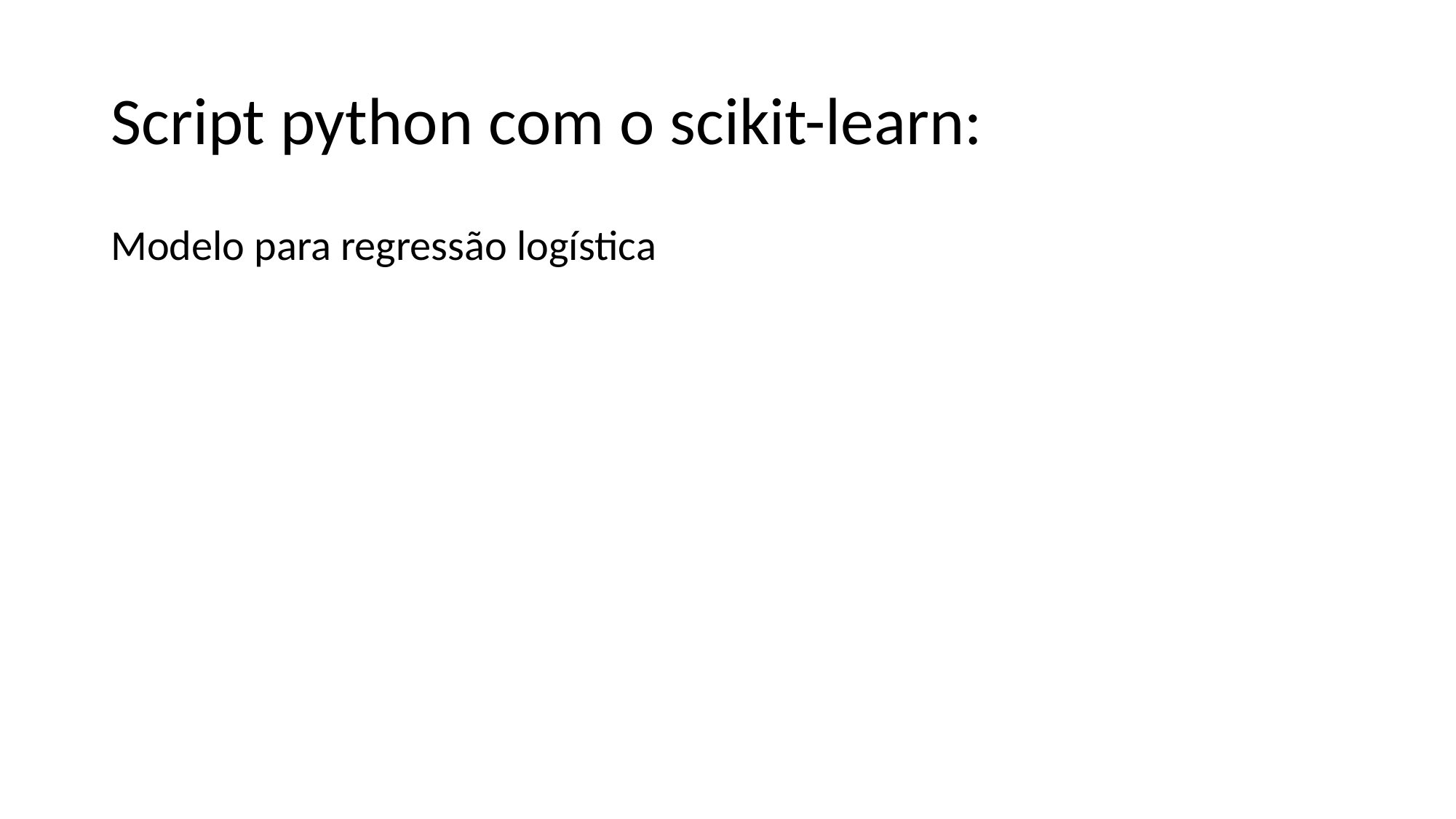

# Script python com o scikit-learn:
Modelo para regressão logística